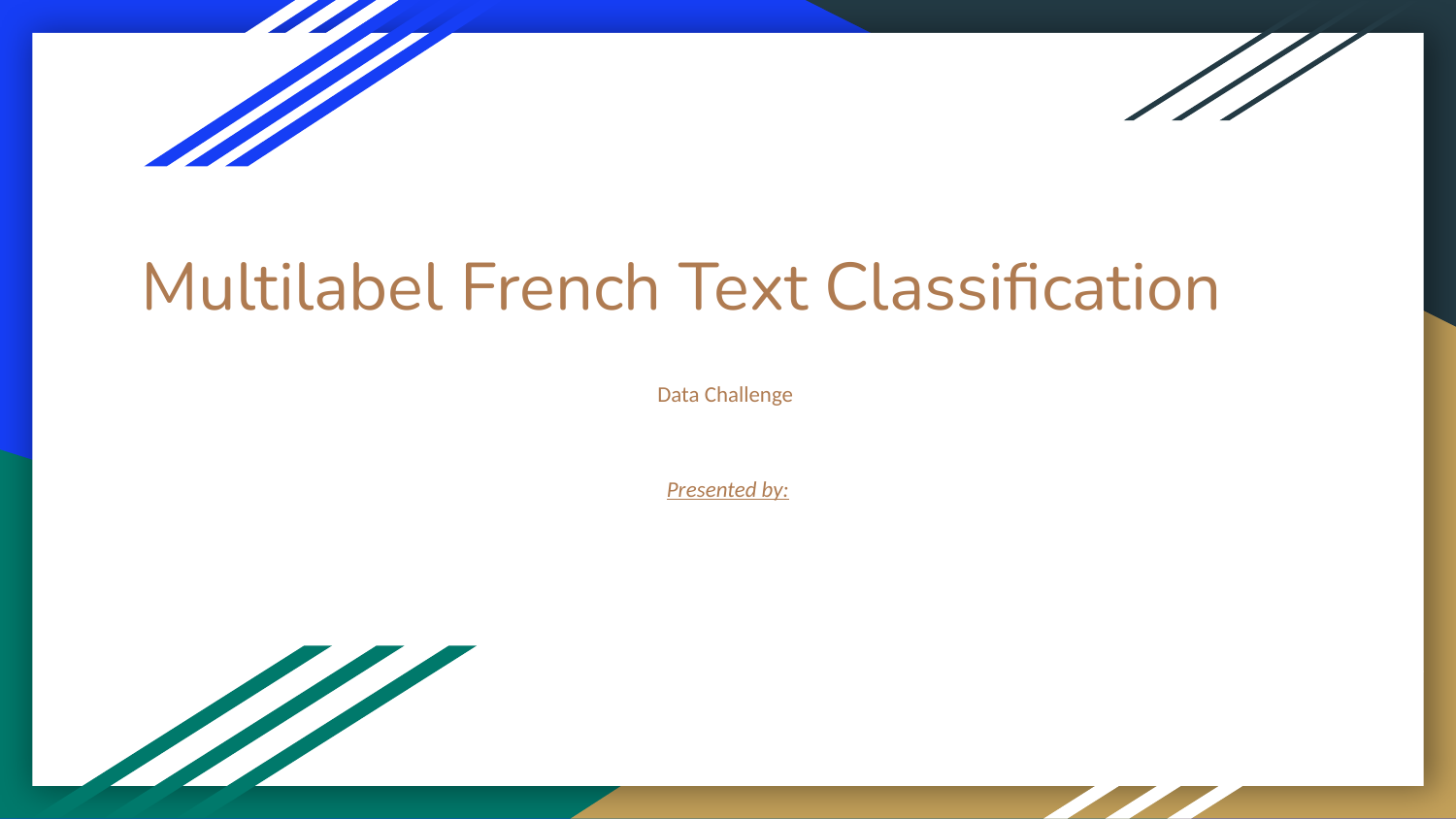

# Multilabel French Text Classification
Data Challenge

Presented by:

Ayoub Youssoufi
Hatim Alouane
Yasser Zidani